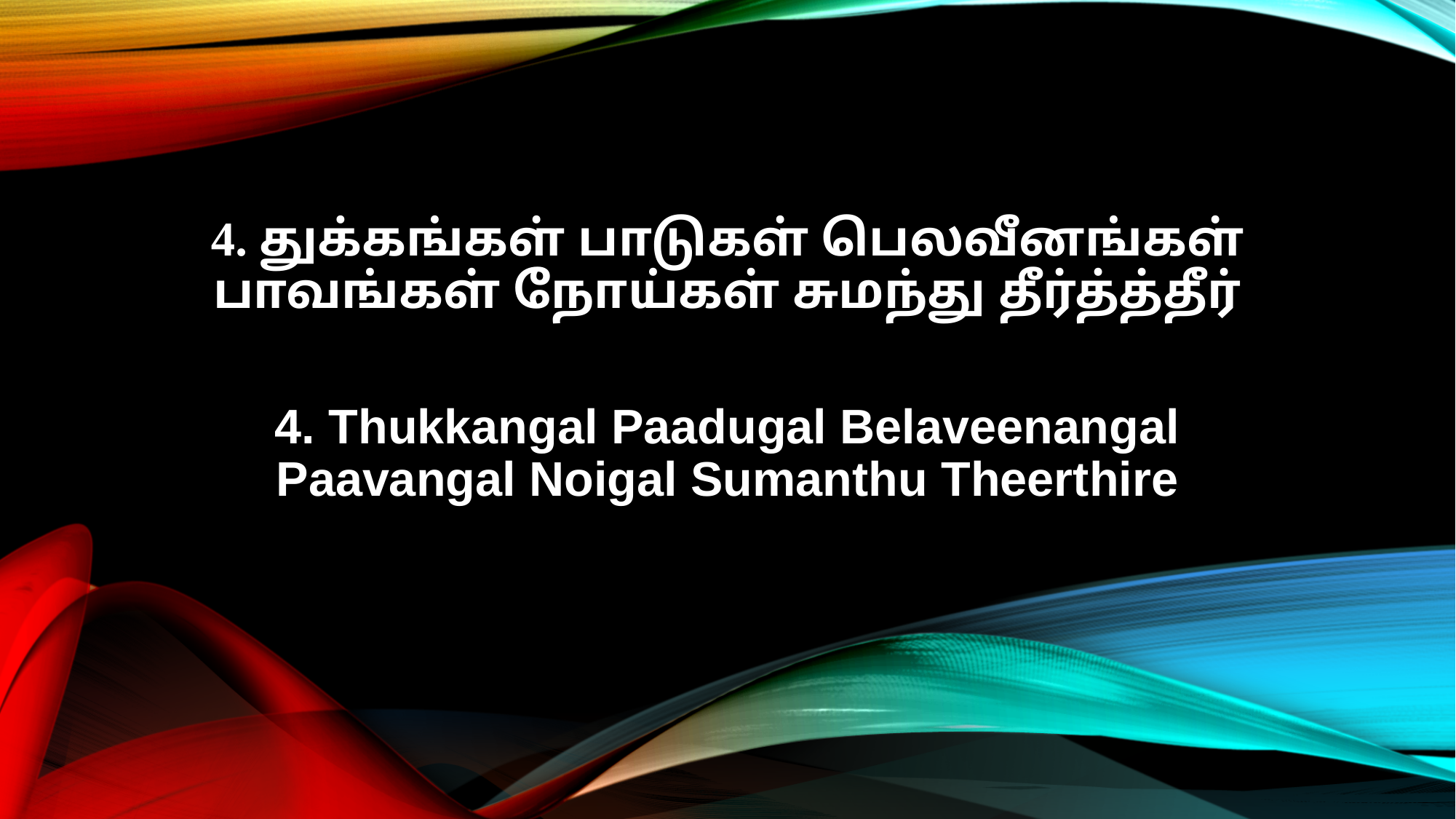

4. துக்கங்கள் பாடுகள் பெலவீனங்கள்
பாவங்கள் நோய்கள் சுமந்து தீர்த்த்தீர்

4. Thukkangal Paadugal Belaveenangal
Paavangal Noigal Sumanthu Theerthire